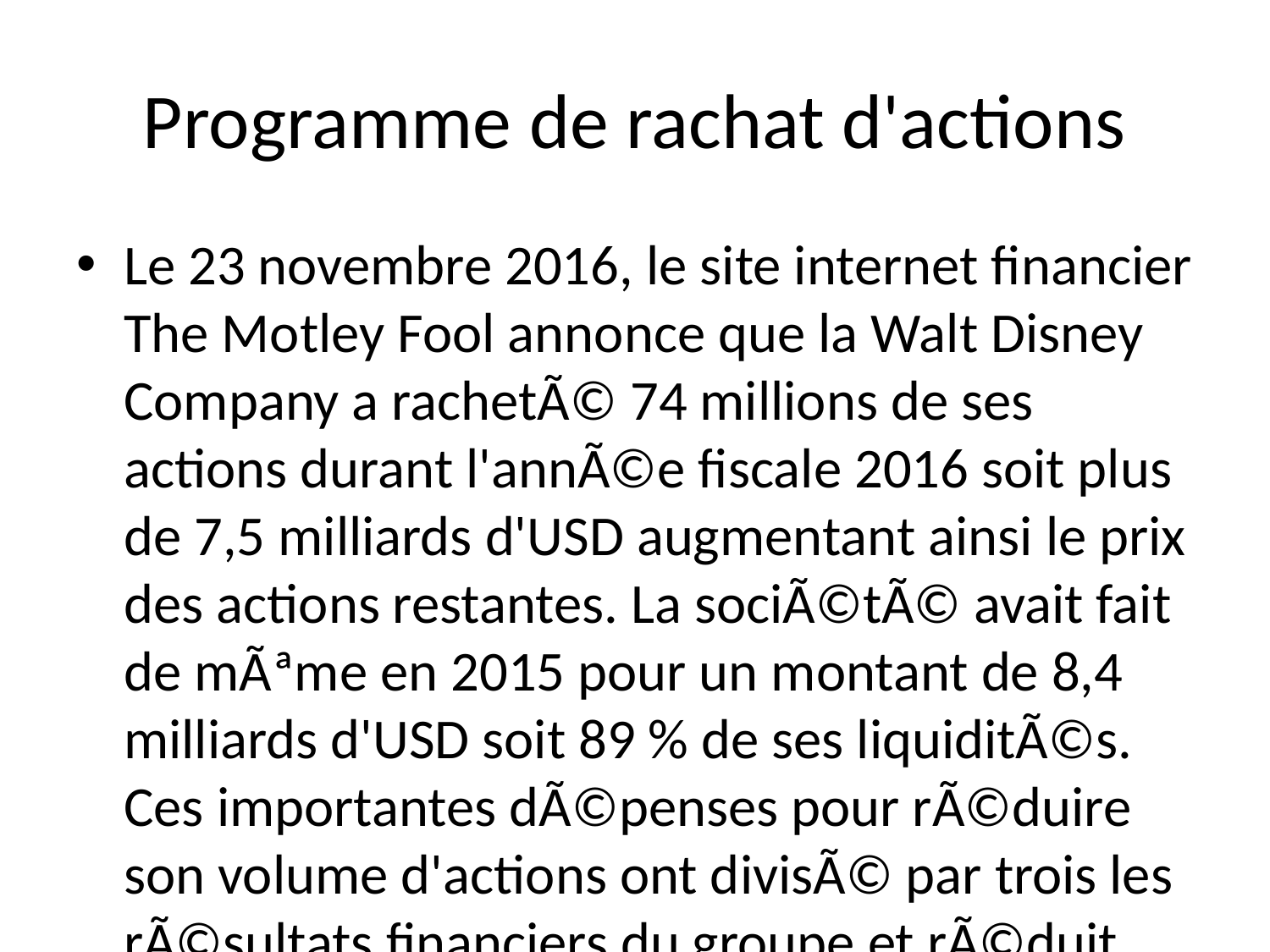

# Programme de rachat d'actions
Le 23 novembre 2016, le site internet financier The Motley Fool annonce que la Walt Disney Company a rachetÃ© 74 millions de ses actions durant l'annÃ©e fiscale 2016 soit plus de 7,5 milliards d'USD augmentant ainsi le prix des actions restantes. La sociÃ©tÃ© avait fait de mÃªme en 2015 pour un montant de 8,4 milliards d'USD soit 89 % de ses liquiditÃ©s. Ces importantes dÃ©penses pour rÃ©duire son volume d'actions ont divisÃ© par trois les rÃ©sultats financiers du groupe et rÃ©duit les dividendes versÃ©s.